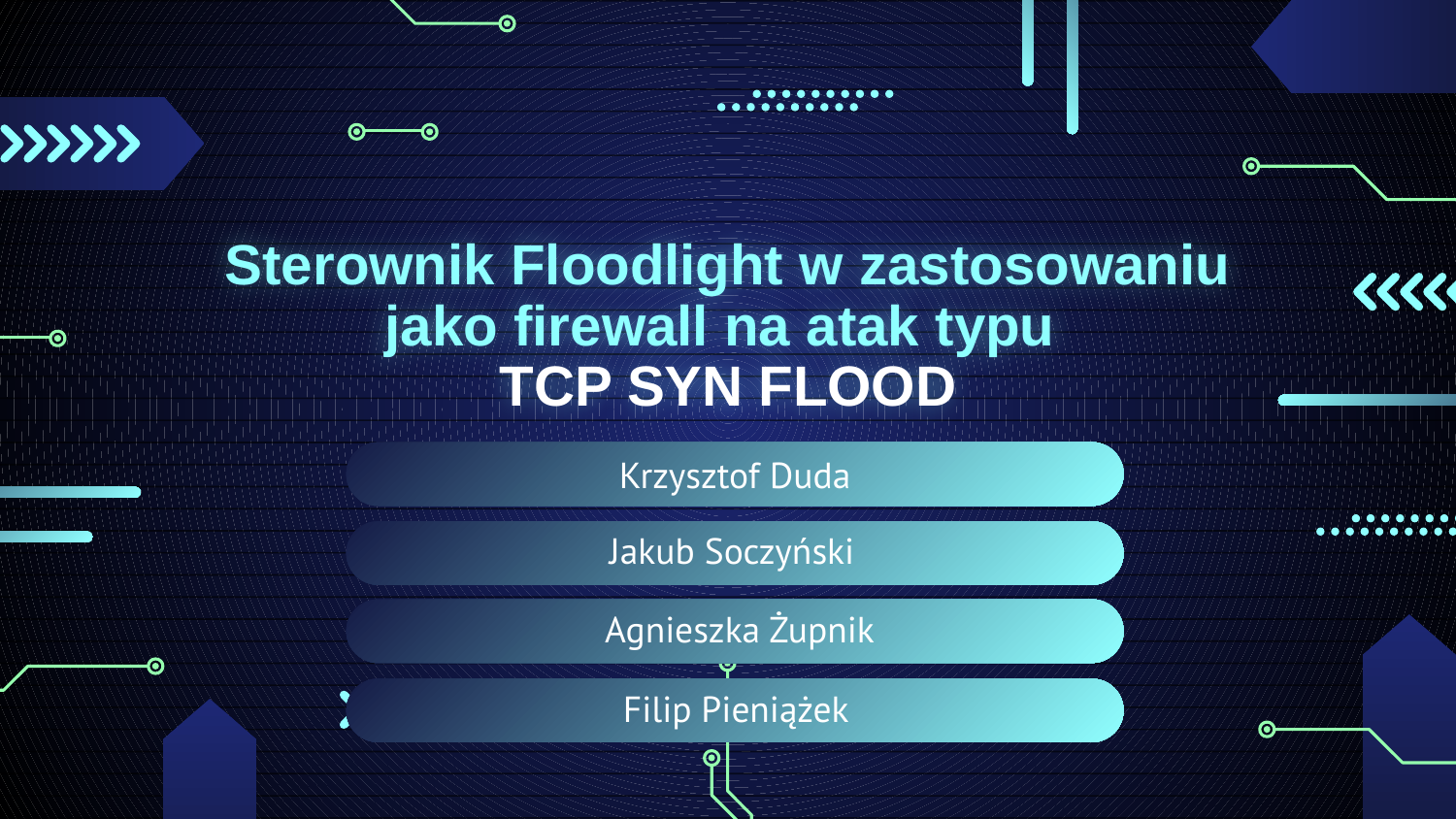

# Sterownik Floodlight w zastosowaniu jako firewall na atak typu TCP SYN FLOOD

Krzysztof Duda

Jakub Soczyński

Agnieszka Żupnik

Filip Pieniążek